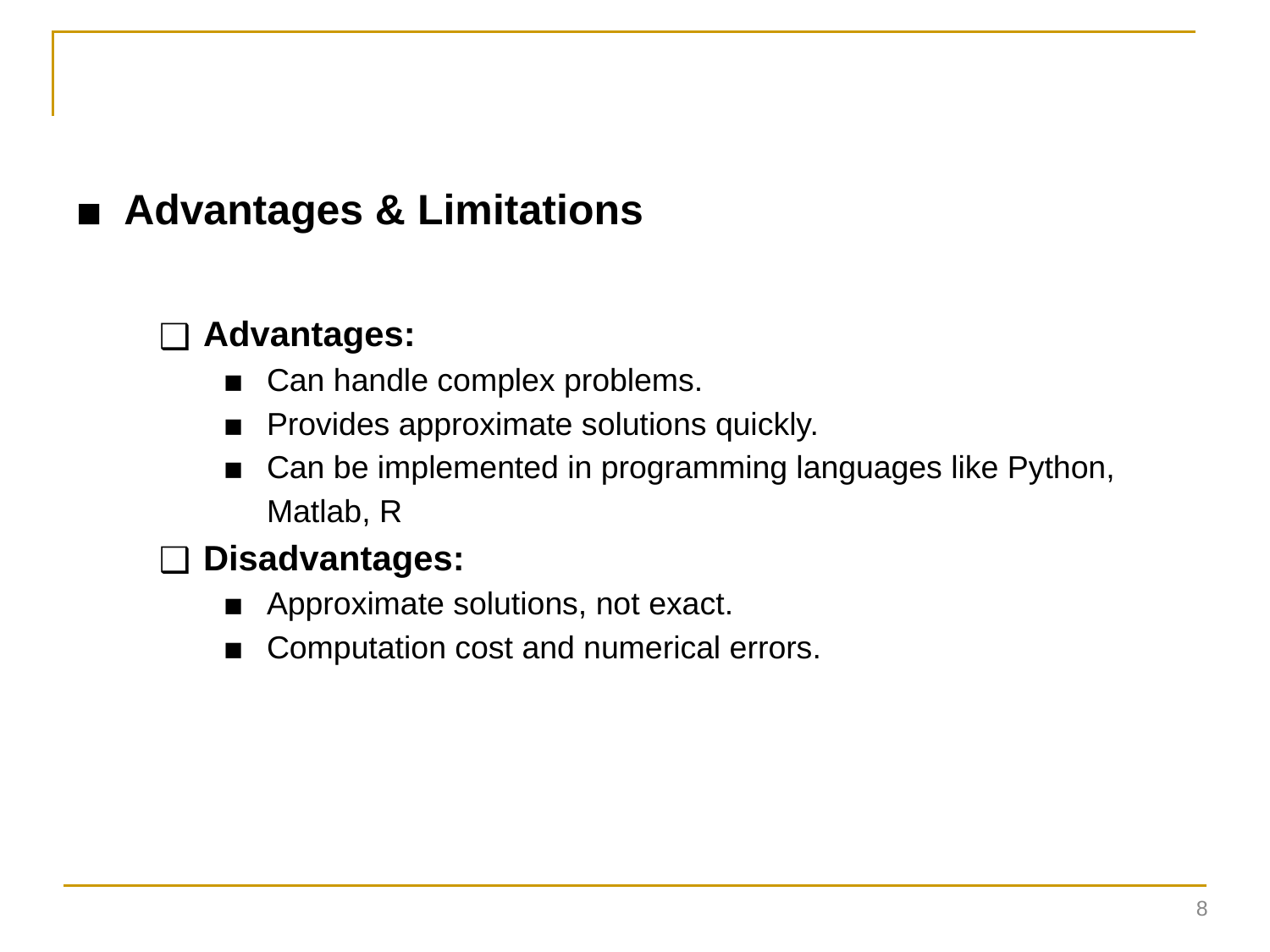

Advantages & Limitations

Advantages:
Can handle complex problems.
Provides approximate solutions quickly.
Can be implemented in programming languages like Python, Matlab, R
Disadvantages:
Approximate solutions, not exact.
Computation cost and numerical errors.

8